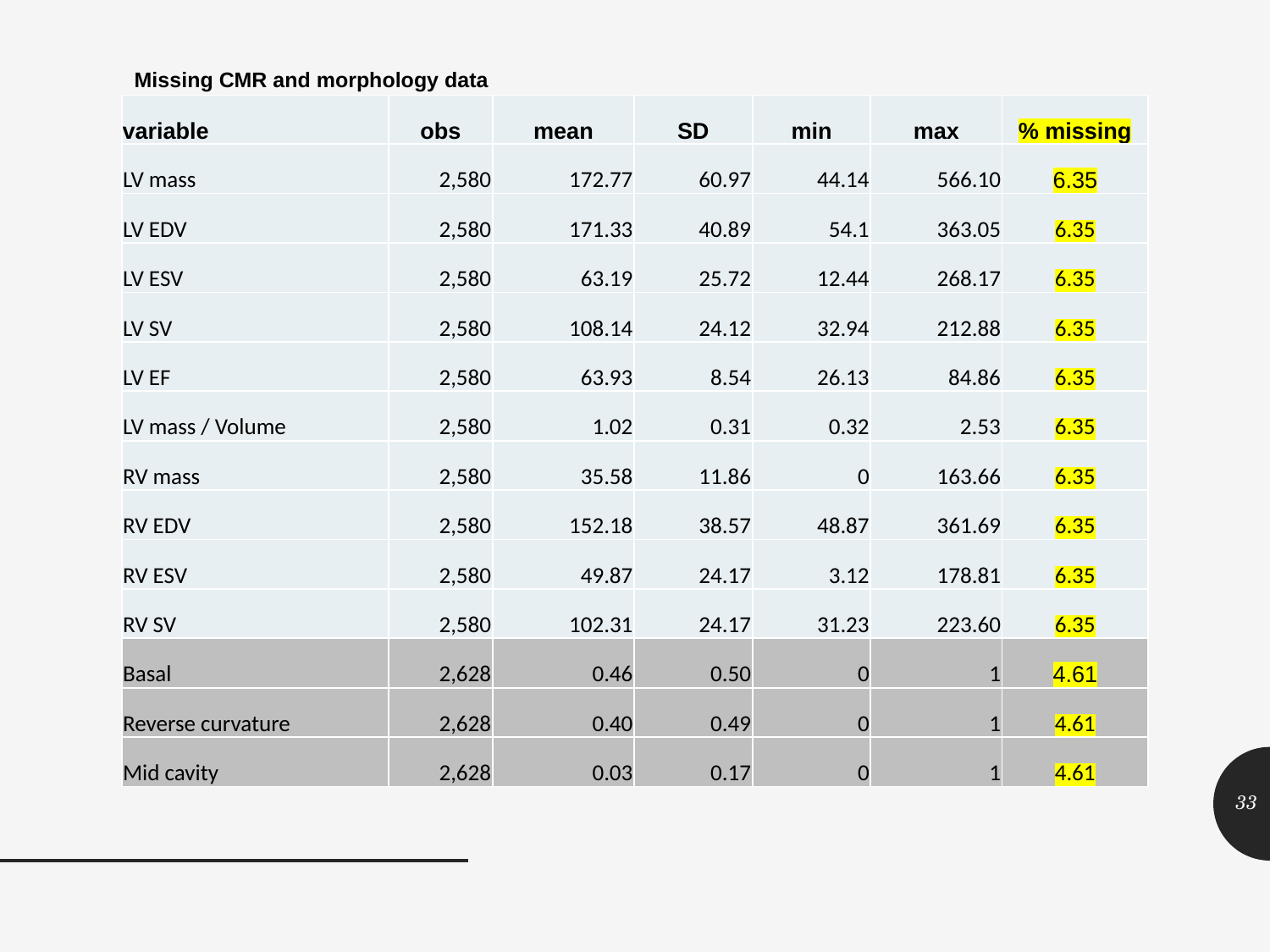

Missing CMR and morphology data
| variable | obs | mean | SD | min | max | % missing |
| --- | --- | --- | --- | --- | --- | --- |
| LV mass | 2,580 | 172.77 | 60.97 | 44.14 | 566.10 | 6.35 |
| LV EDV | 2,580 | 171.33 | 40.89 | 54.1 | 363.05 | 6.35 |
| LV ESV | 2,580 | 63.19 | 25.72 | 12.44 | 268.17 | 6.35 |
| LV SV | 2,580 | 108.14 | 24.12 | 32.94 | 212.88 | 6.35 |
| LV EF | 2,580 | 63.93 | 8.54 | 26.13 | 84.86 | 6.35 |
| LV mass / Volume | 2,580 | 1.02 | 0.31 | 0.32 | 2.53 | 6.35 |
| RV mass | 2,580 | 35.58 | 11.86 | 0 | 163.66 | 6.35 |
| RV EDV | 2,580 | 152.18 | 38.57 | 48.87 | 361.69 | 6.35 |
| RV ESV | 2,580 | 49.87 | 24.17 | 3.12 | 178.81 | 6.35 |
| RV SV | 2,580 | 102.31 | 24.17 | 31.23 | 223.60 | 6.35 |
| Basal | 2,628 | 0.46 | 0.50 | 0 | 1 | 4.61 |
| Reverse curvature | 2,628 | 0.40 | 0.49 | 0 | 1 | 4.61 |
| Mid cavity | 2,628 | 0.03 | 0.17 | 0 | 1 | 4.61 |
33